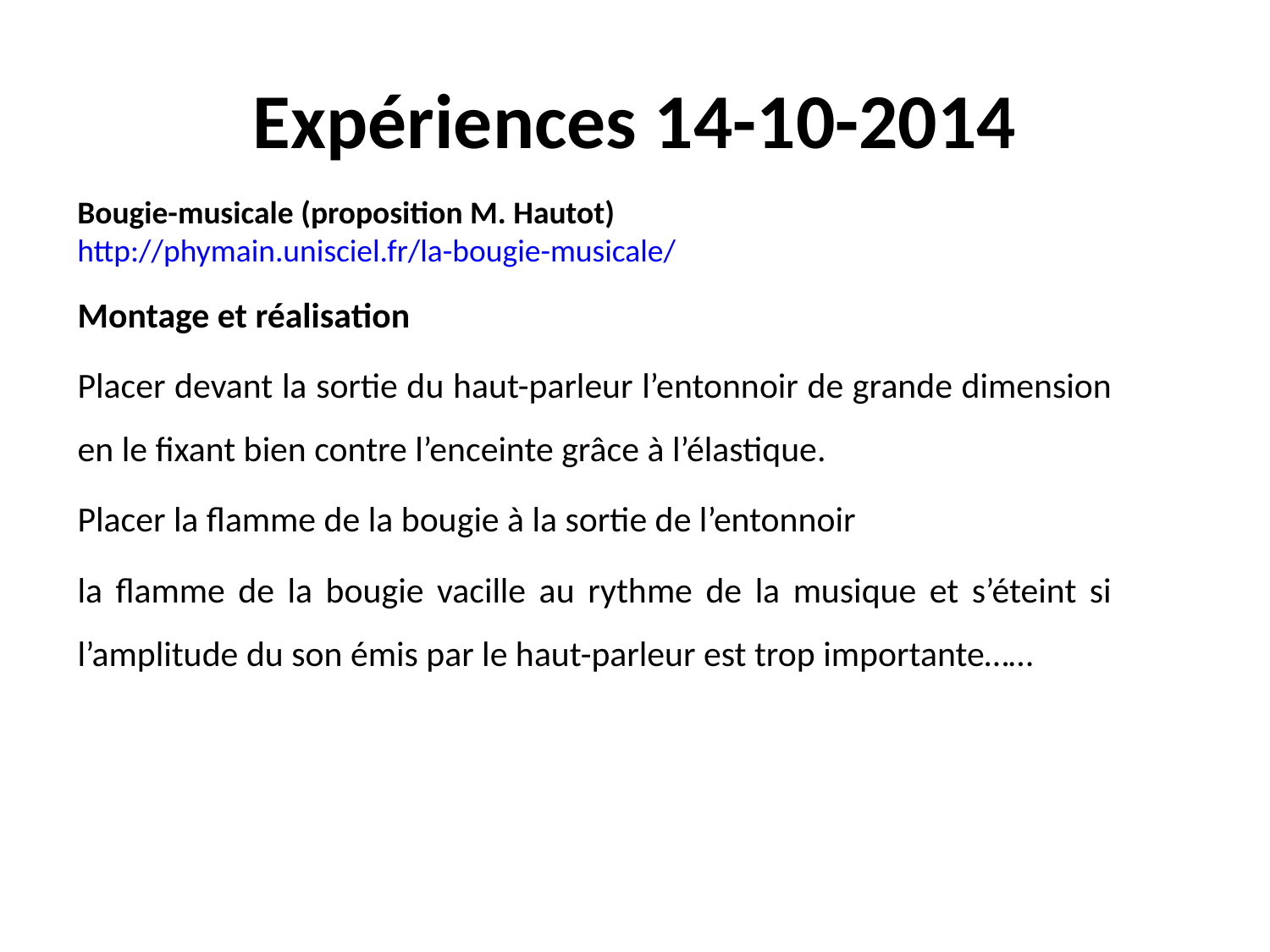

# Expériences 14-10-2014
Bougie-musicale (proposition M. Hautot)
http://phymain.unisciel.fr/la-bougie-musicale/
Montage et réalisation
Placer devant la sortie du haut-parleur l’entonnoir de grande dimension en le fixant bien contre l’enceinte grâce à l’élastique.
Placer la flamme de la bougie à la sortie de l’entonnoir
la flamme de la bougie vacille au rythme de la musique et s’éteint si l’amplitude du son émis par le haut-parleur est trop importante……